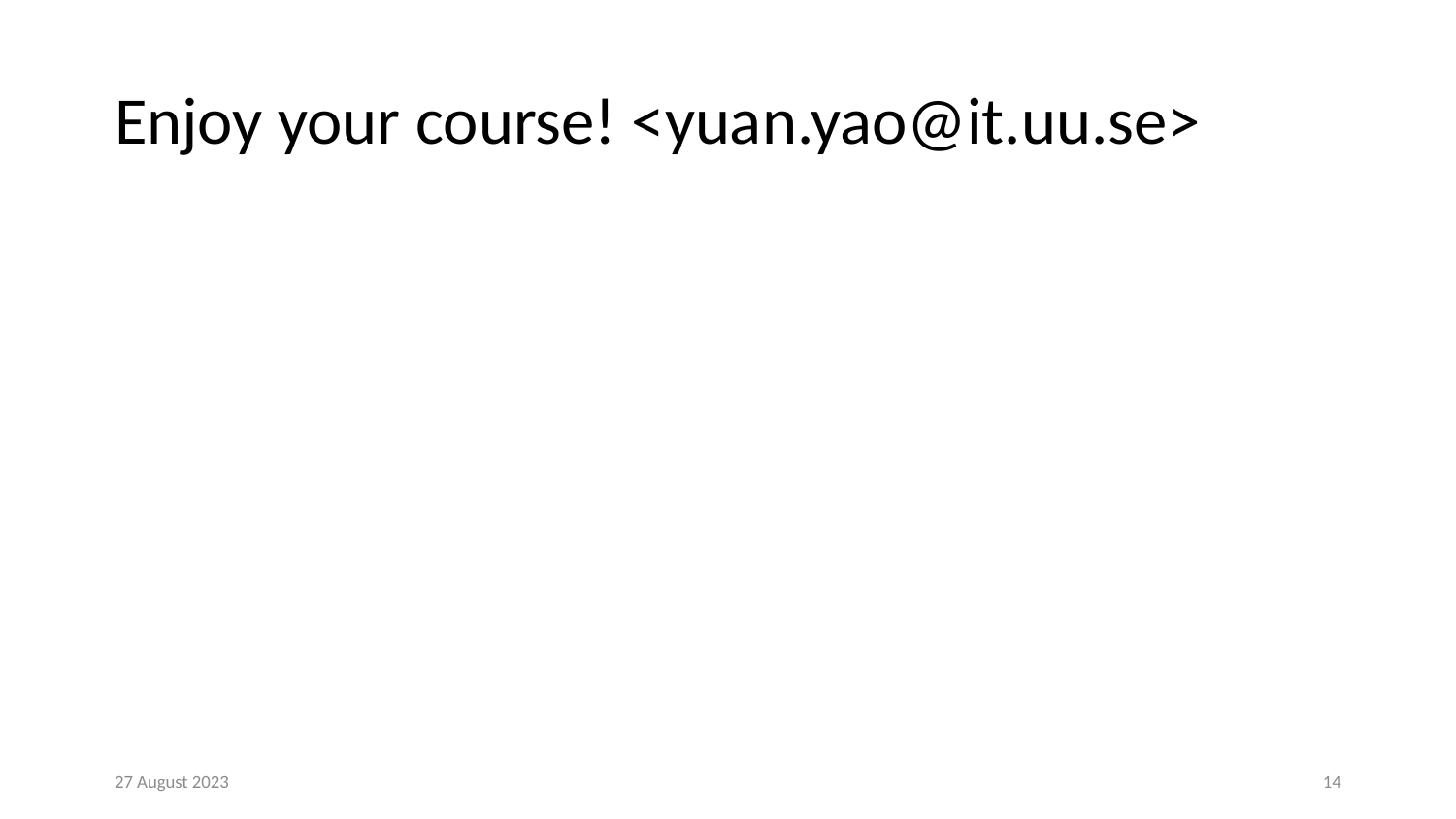

# Enjoy your course! <yuan.yao@it.uu.se>
27 August 2023
14